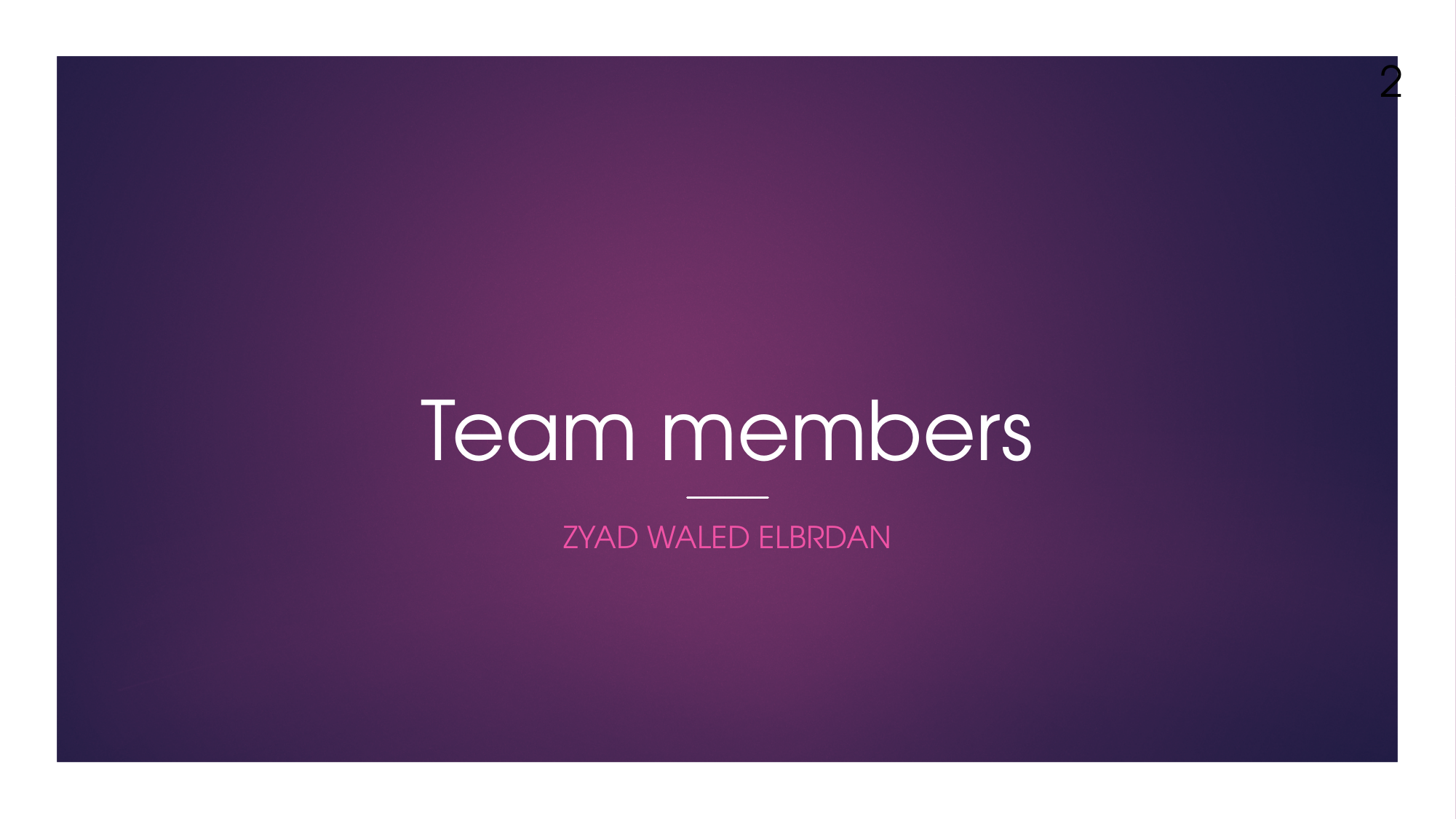

2
# Team members
ZYAD WALED ELBRDAN